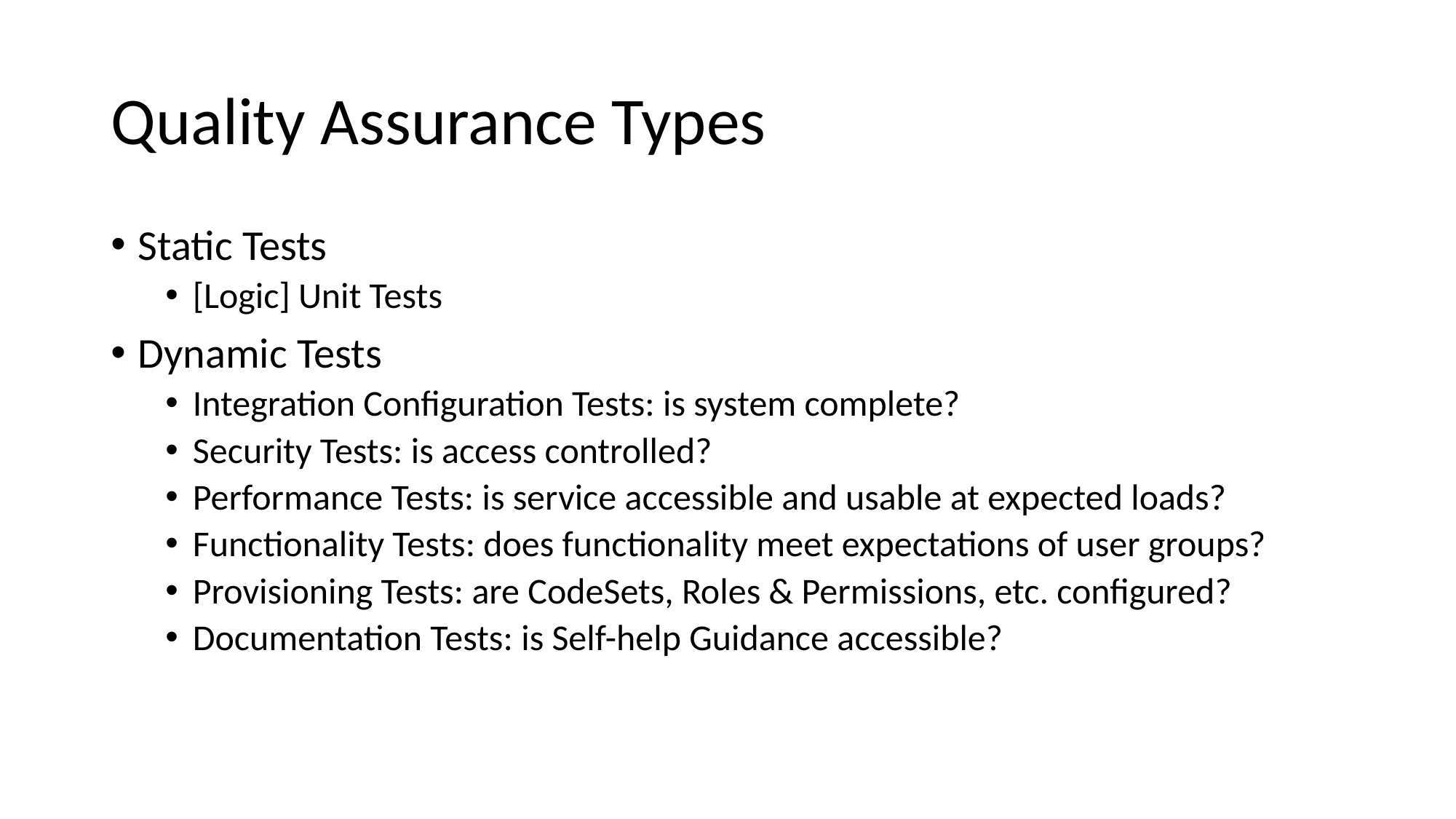

# Quality Assurance Types
Static Tests
[Logic] Unit Tests
Dynamic Tests
Integration Configuration Tests: is system complete?
Security Tests: is access controlled?
Performance Tests: is service accessible and usable at expected loads?
Functionality Tests: does functionality meet expectations of user groups?
Provisioning Tests: are CodeSets, Roles & Permissions, etc. configured?
Documentation Tests: is Self-help Guidance accessible?